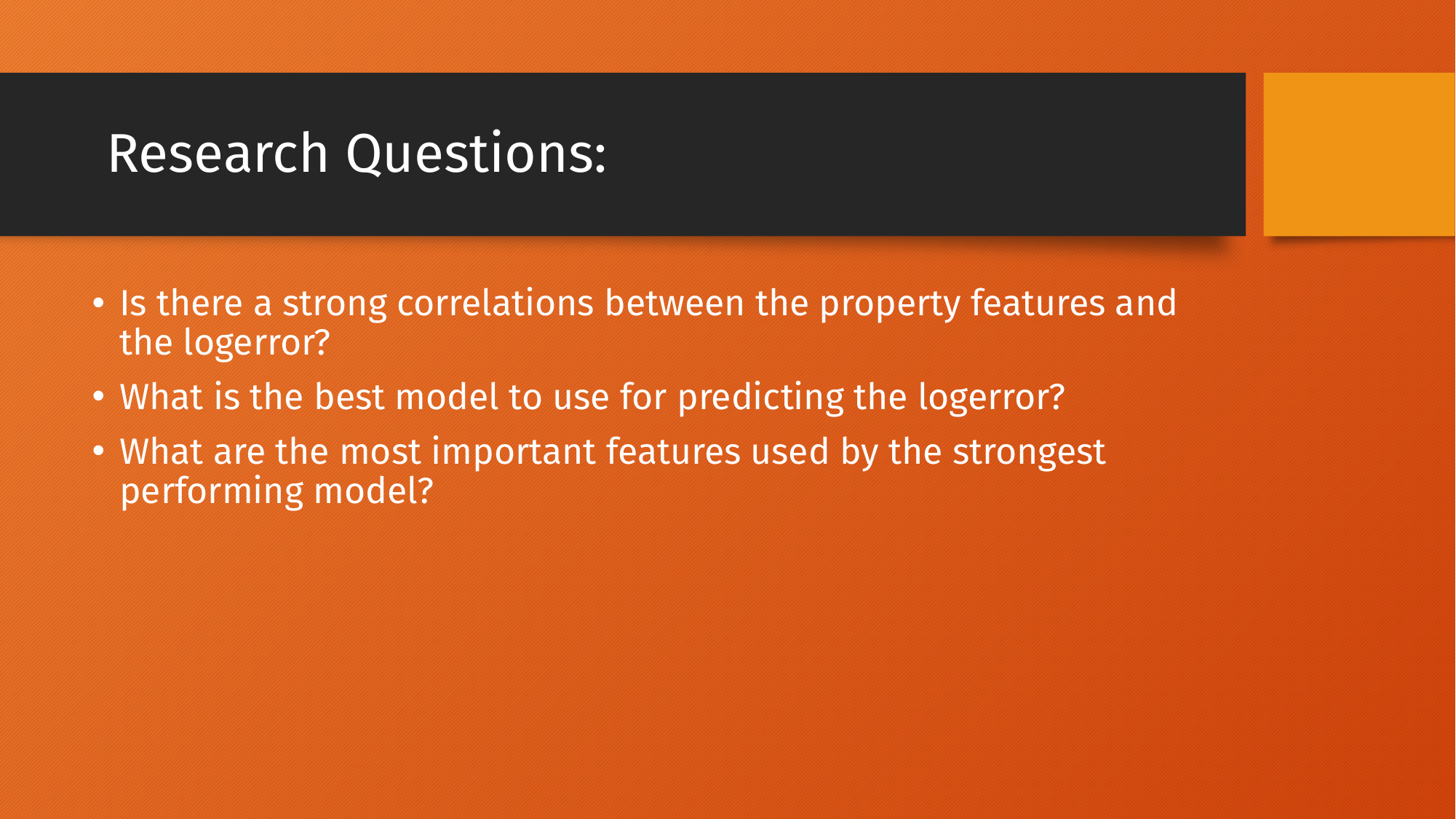

# Research Questions:
Is there a strong correlations between the property features and the logerror?
What is the best model to use for predicting the logerror?
What are the most important features used by the strongest performing model?